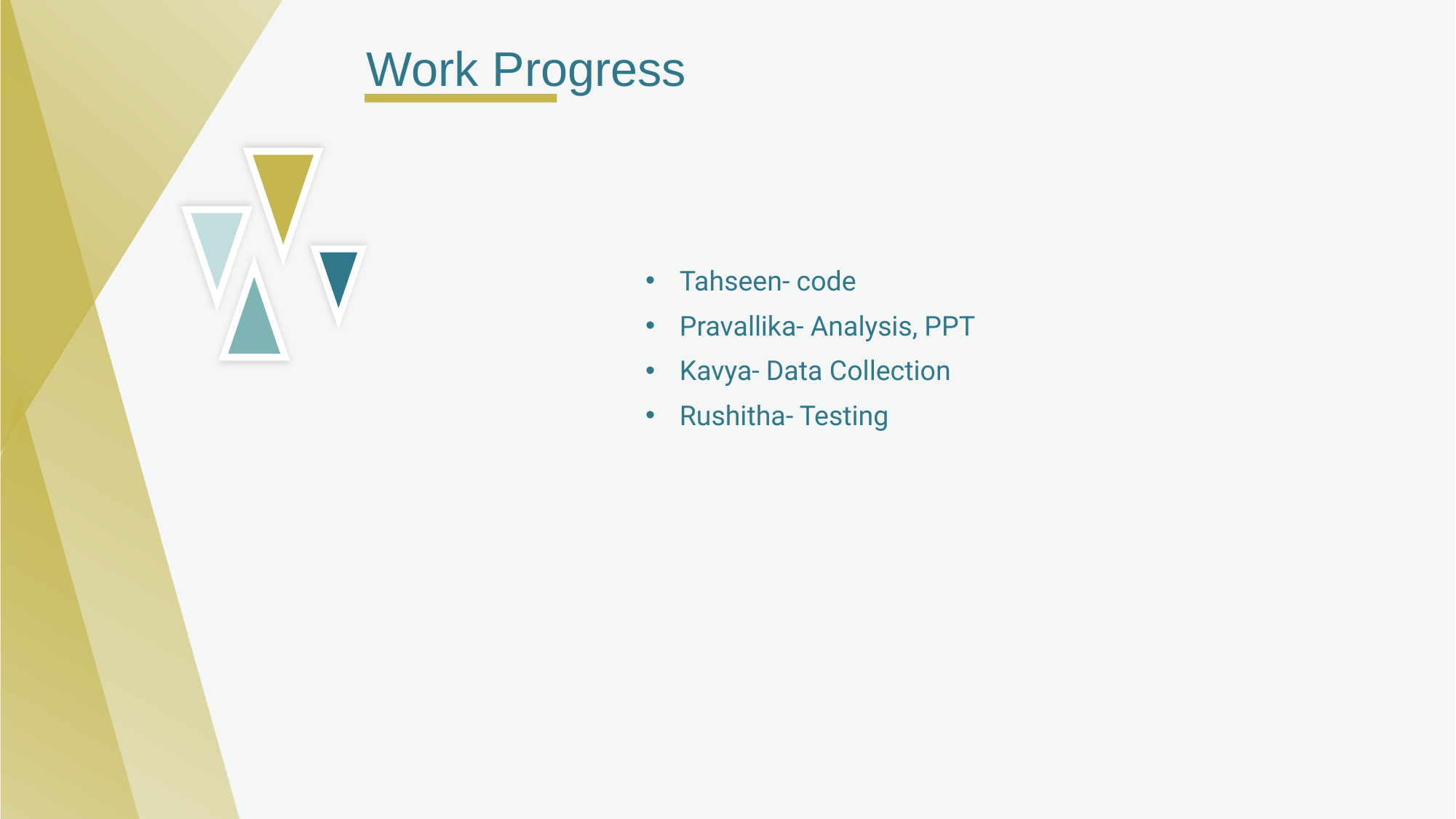

Work Progress

Tahseen- code
Pravallika- Analysis, PPT
Kavya- Data Collection
Rushitha- Testing